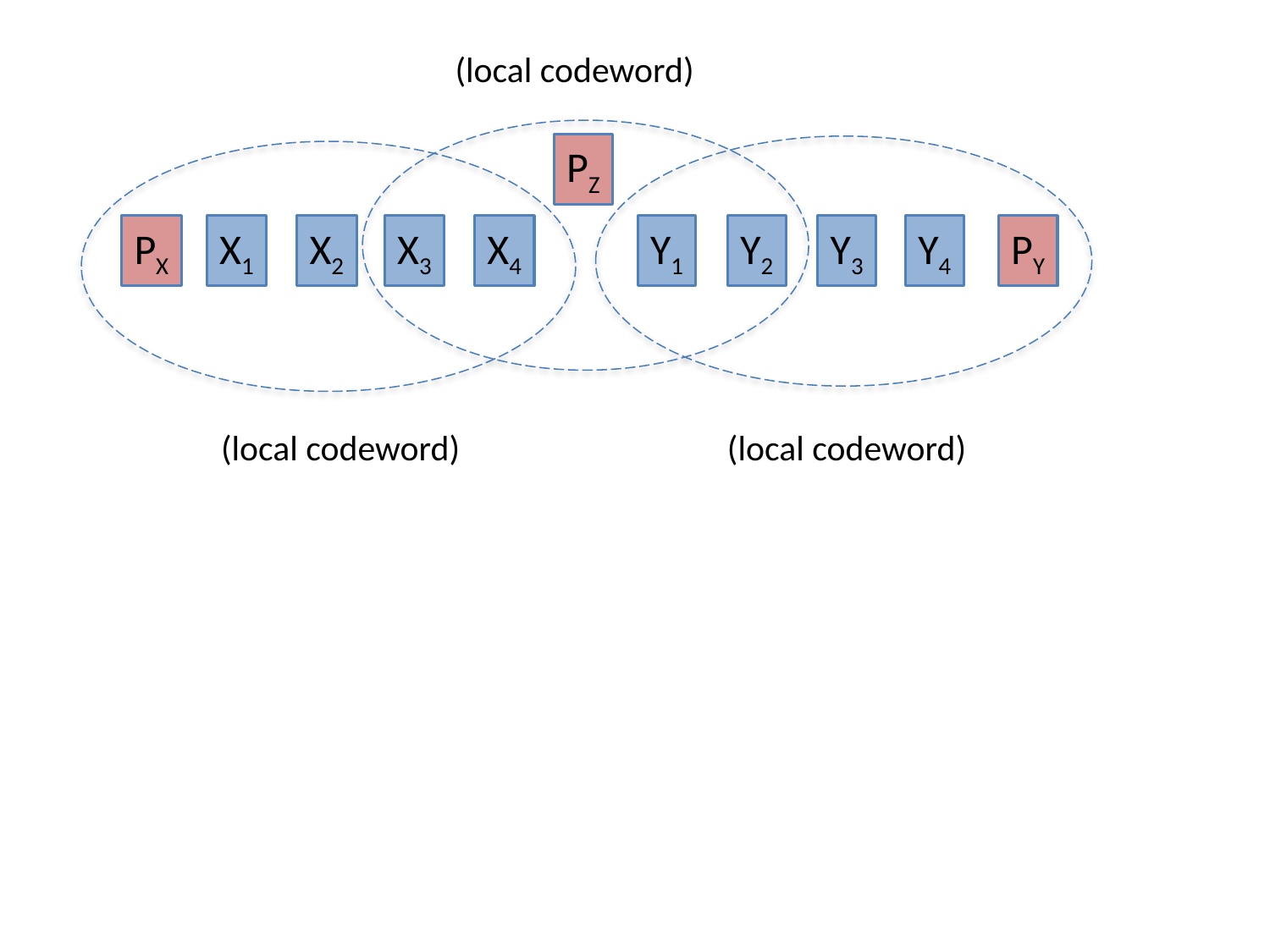

(local codeword)

PX
X1
X2
X3
X4
Y1
Y2
Y3
Y4
PY
(local codeword)
(local codeword)
PZ